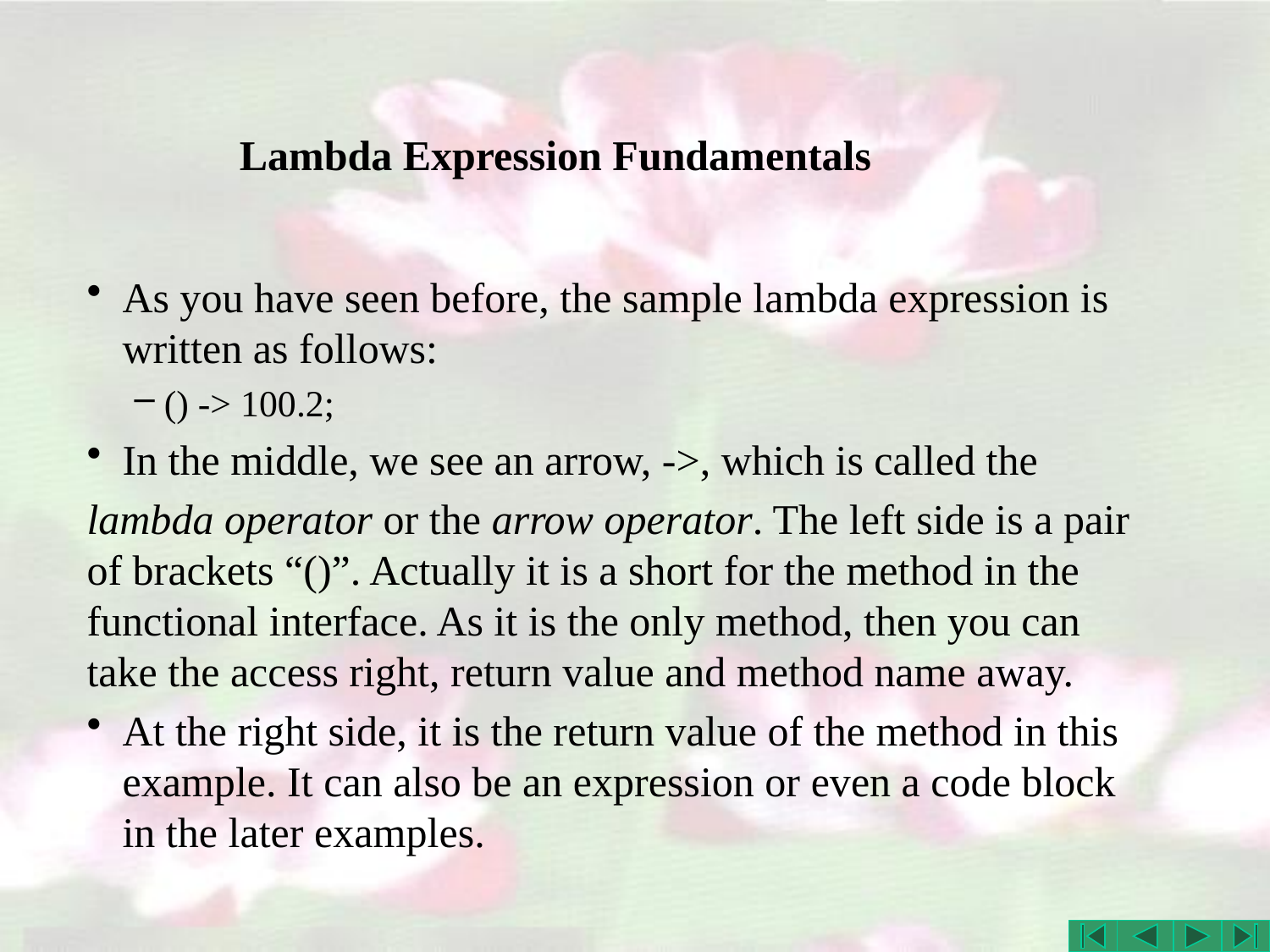

# Lambda Expression Fundamentals
As you have seen before, the sample lambda expression is written as follows:
() -> 100.2;
In the middle, we see an arrow, ->, which is called the
lambda operator or the arrow operator. The left side is a pair of brackets “()”. Actually it is a short for the method in the functional interface. As it is the only method, then you can take the access right, return value and method name away.
At the right side, it is the return value of the method in this example. It can also be an expression or even a code block in the later examples.